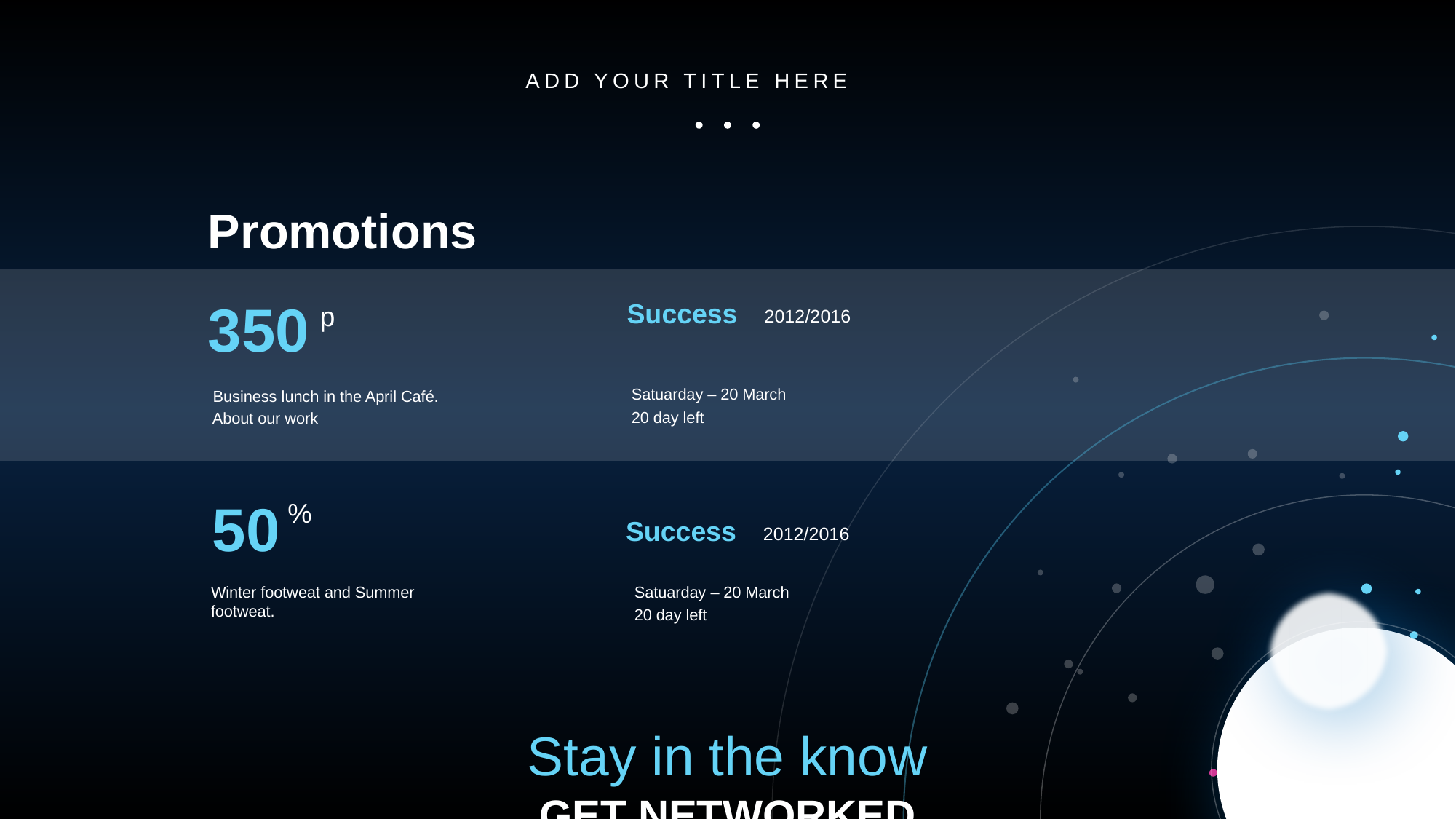

ADD YOUR TITLE HERE

Promotions

350
Success
2012/2016
p

Satuarday – 20 March
Business lunch in the April Café.
20 day left
About our work

50
%

Success
2012/2016

Satuarday – 20 March
Winter footweat and Summer footweat.

20 day left

Stay in the know
GET NETWORKED